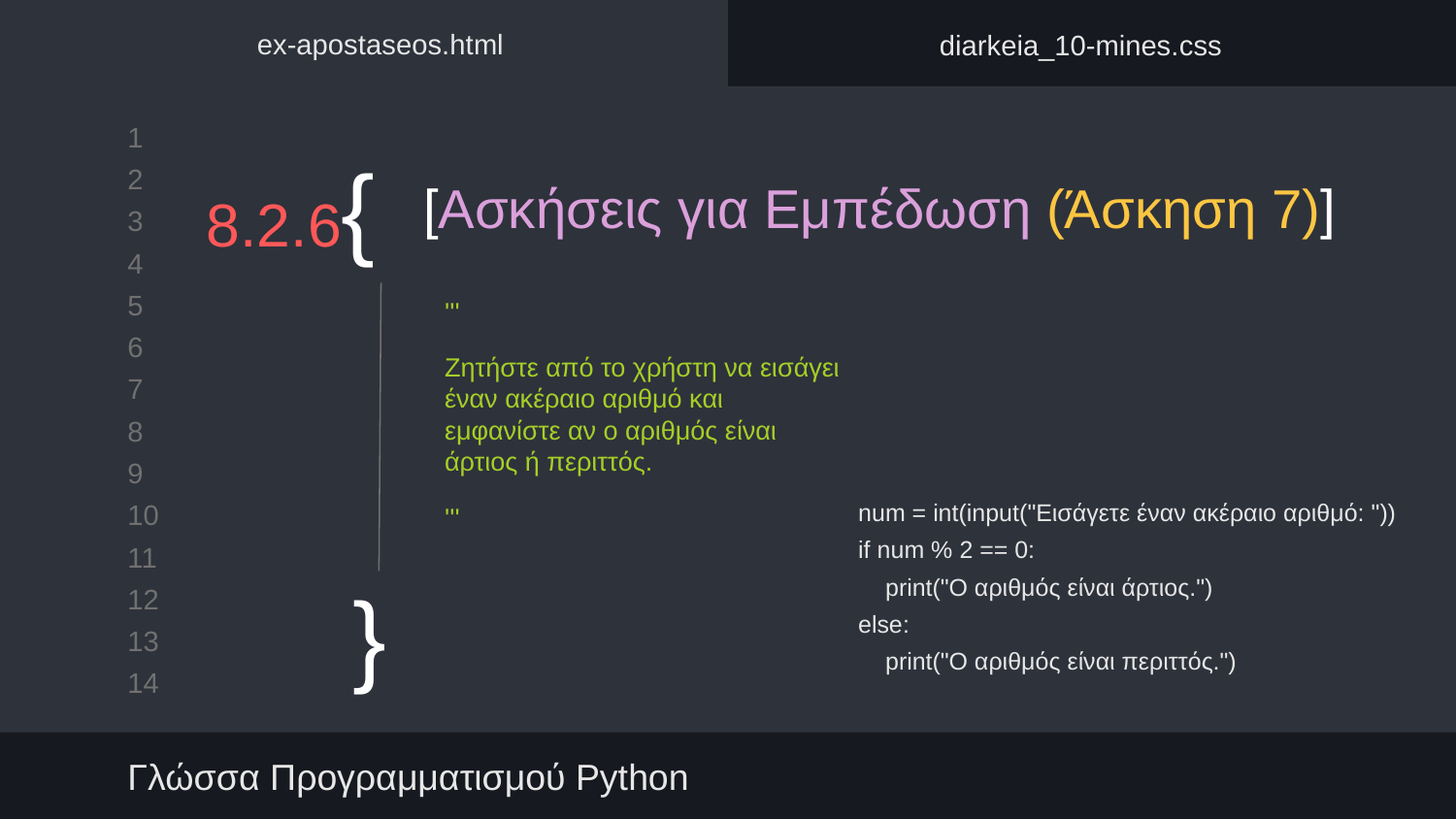

ex-apostaseos.html
diarkeia_10-mines.css
# 8.2.6{
[Ασκήσεις για Εμπέδωση (Άσκηση 7)]
'''
Ζητήστε από το χρήστη να εισάγει έναν ακέραιο αριθμό και εμφανίστε αν ο αριθμός είναι άρτιος ή περιττός.
'''

num = int(input("Εισάγετε έναν ακέραιο αριθμό: "))
if num % 2 == 0:
    print("Ο αριθμός είναι άρτιος.")
else:
    print("Ο αριθμός είναι περιττός.")
}
Γλώσσα Προγραμματισμού Python